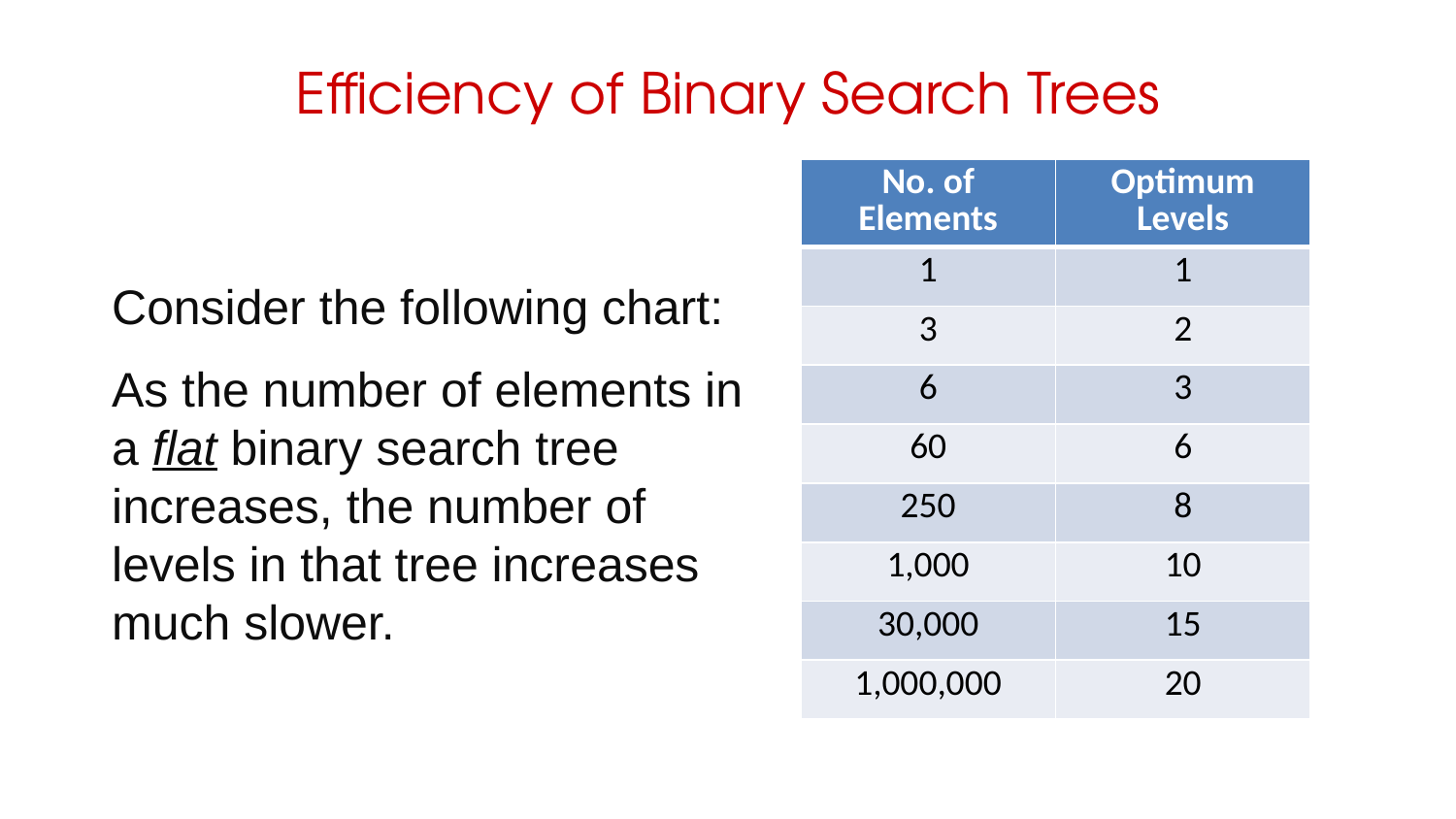

# Efficiency of Binary Search Trees
| No. of Elements | Optimum Levels |
| --- | --- |
| 1 | 1 |
| 3 | 2 |
| 6 | 3 |
| 60 | 6 |
| 250 | 8 |
| 1,000 | 10 |
| 30,000 | 15 |
| 1,000,000 | 20 |
Consider the following chart:
As the number of elements in a flat binary search tree increases, the number of levels in that tree increases much slower.